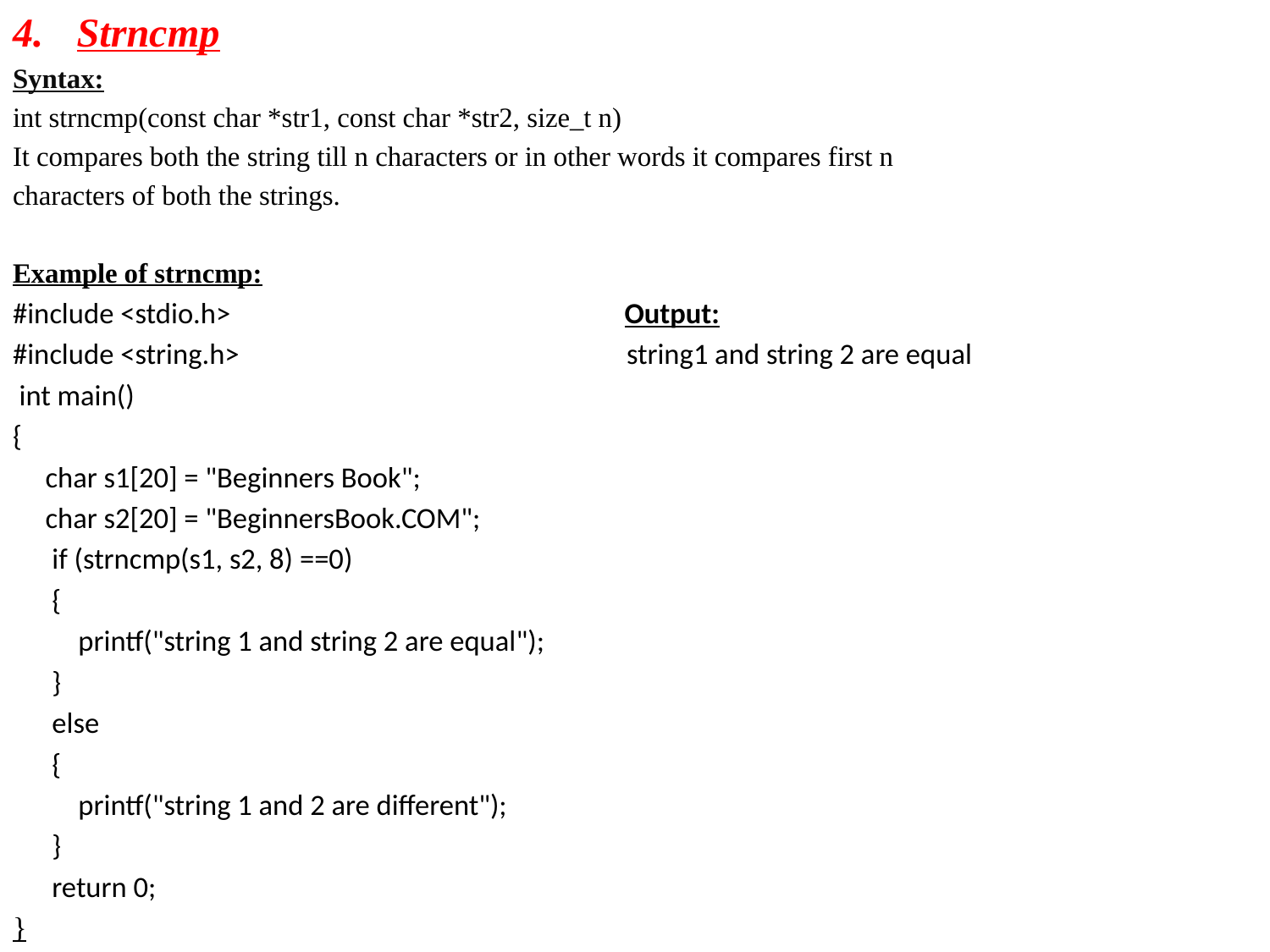

Strncmp
Syntax:
int strncmp(const char *str1, const char *str2, size_t n)
It compares both the string till n characters or in other words it compares first n
characters of both the strings.

Example of strncmp:
#include <stdio.h>                                                            Output:
#include <string.h>                                                           string1 and string 2 are equal
 int main()
{
     char s1[20] = "Beginners Book";
     char s2[20] = "BeginnersBook.COM";
      if (strncmp(s1, s2, 8) ==0)
      {
          printf("string 1 and string 2 are equal");
      }
      else
      {
          printf("string 1 and 2 are different");
      }
      return 0;
}